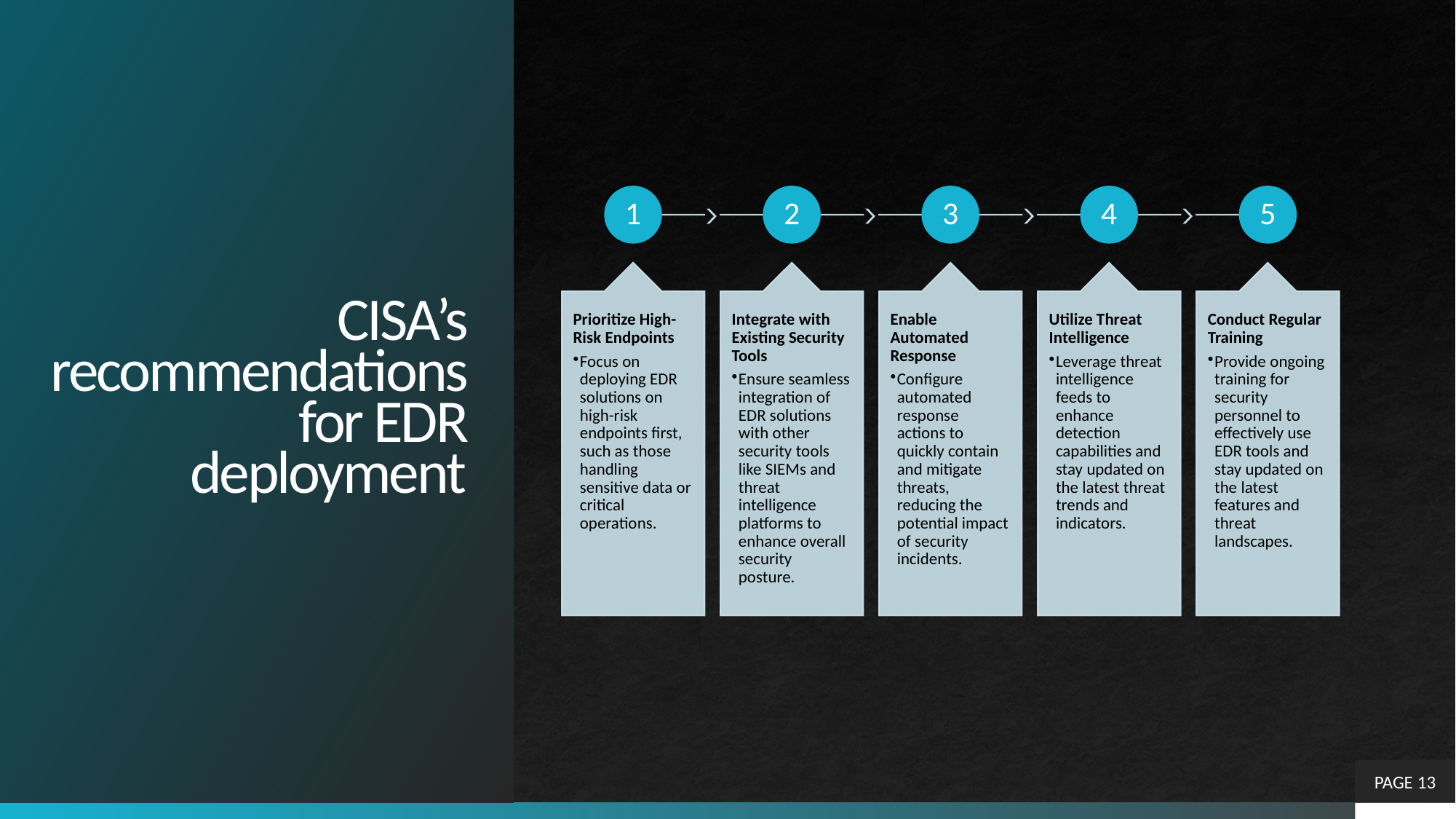

# CISA’s recommendations for EDR deployment
1
Prioritize High-Risk Endpoints
Focus on deploying EDR solutions on high-risk endpoints first, such as those handling sensitive data or critical operations.
2
Integrate with Existing Security Tools
Ensure seamless integration of EDR solutions with other security tools like SIEMs and threat intelligence platforms to enhance overall security posture.
3
Enable Automated Response
Configure automated response actions to quickly contain and mitigate threats, reducing the potential impact of security incidents.
4
Utilize Threat Intelligence
Leverage threat intelligence feeds to enhance detection capabilities and stay updated on the latest threat trends and indicators.
5
Conduct Regular Training
Provide ongoing training for security personnel to effectively use EDR tools and stay updated on the latest features and threat landscapes.
PAGE 13